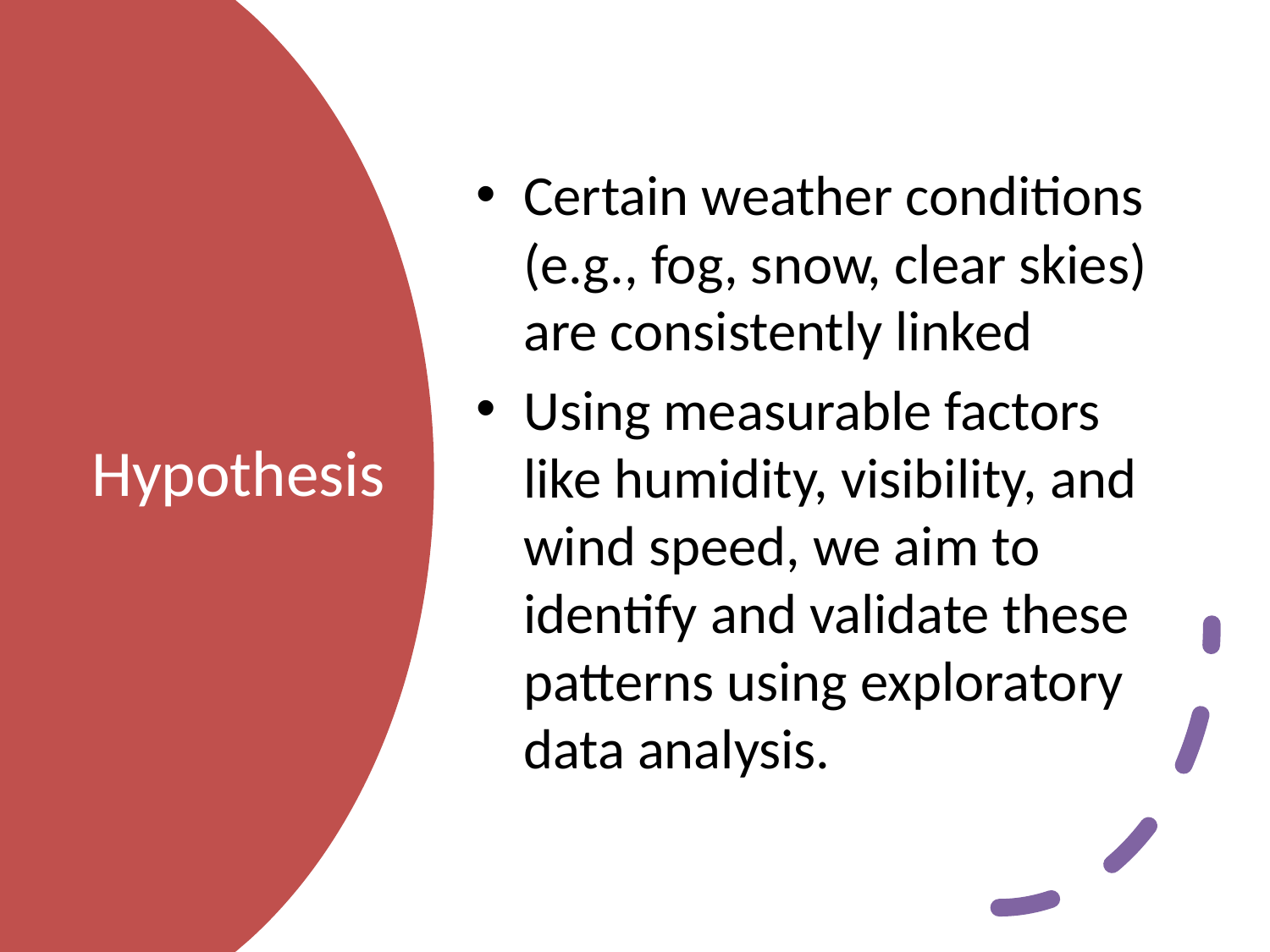

Certain weather conditions (e.g., fog, snow, clear skies) are consistently linked
Using measurable factors like humidity, visibility, and wind speed, we aim to identify and validate these patterns using exploratory data analysis.
# Hypothesis